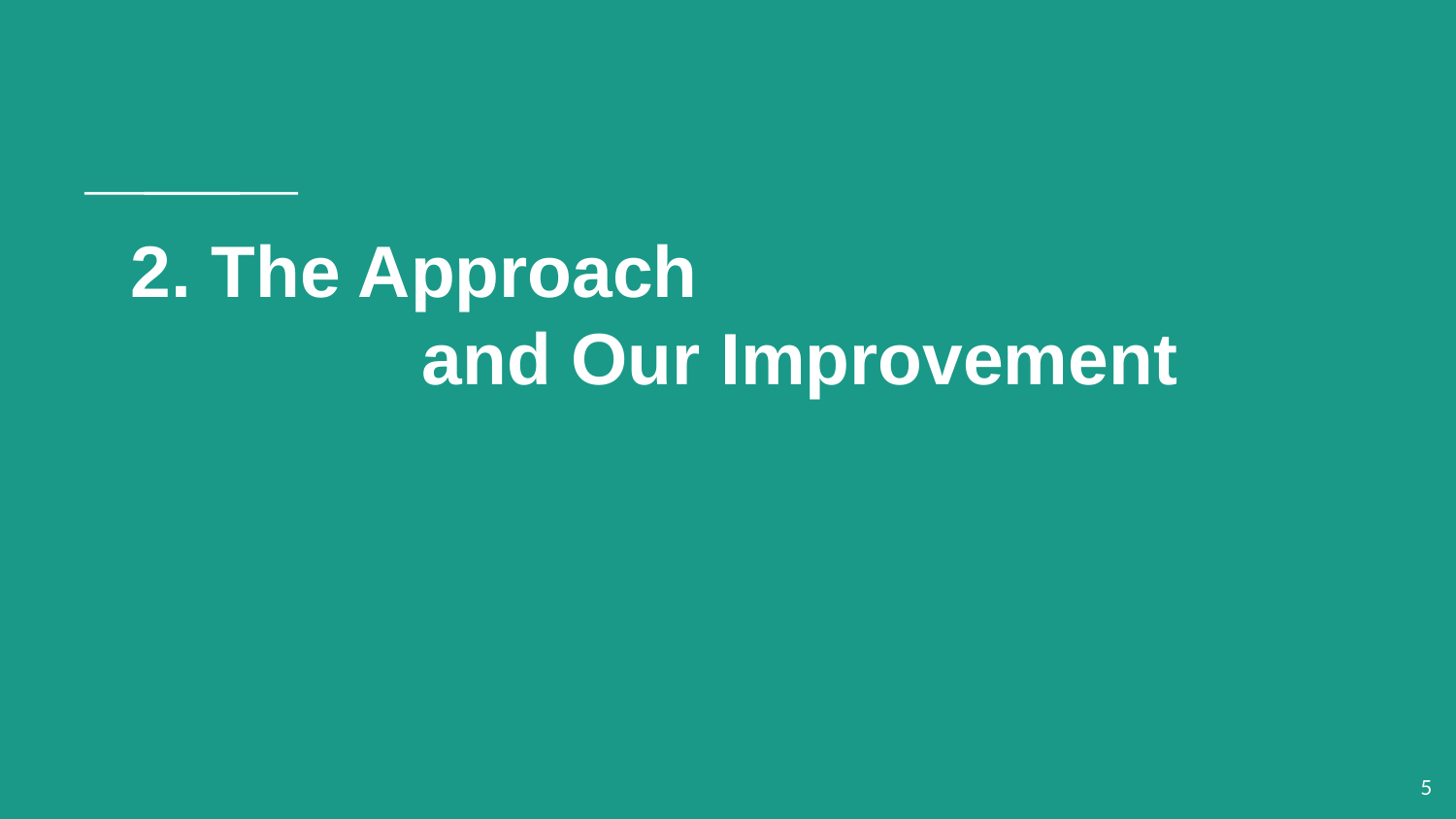

# 2. The Approach
		and Our Improvement
5